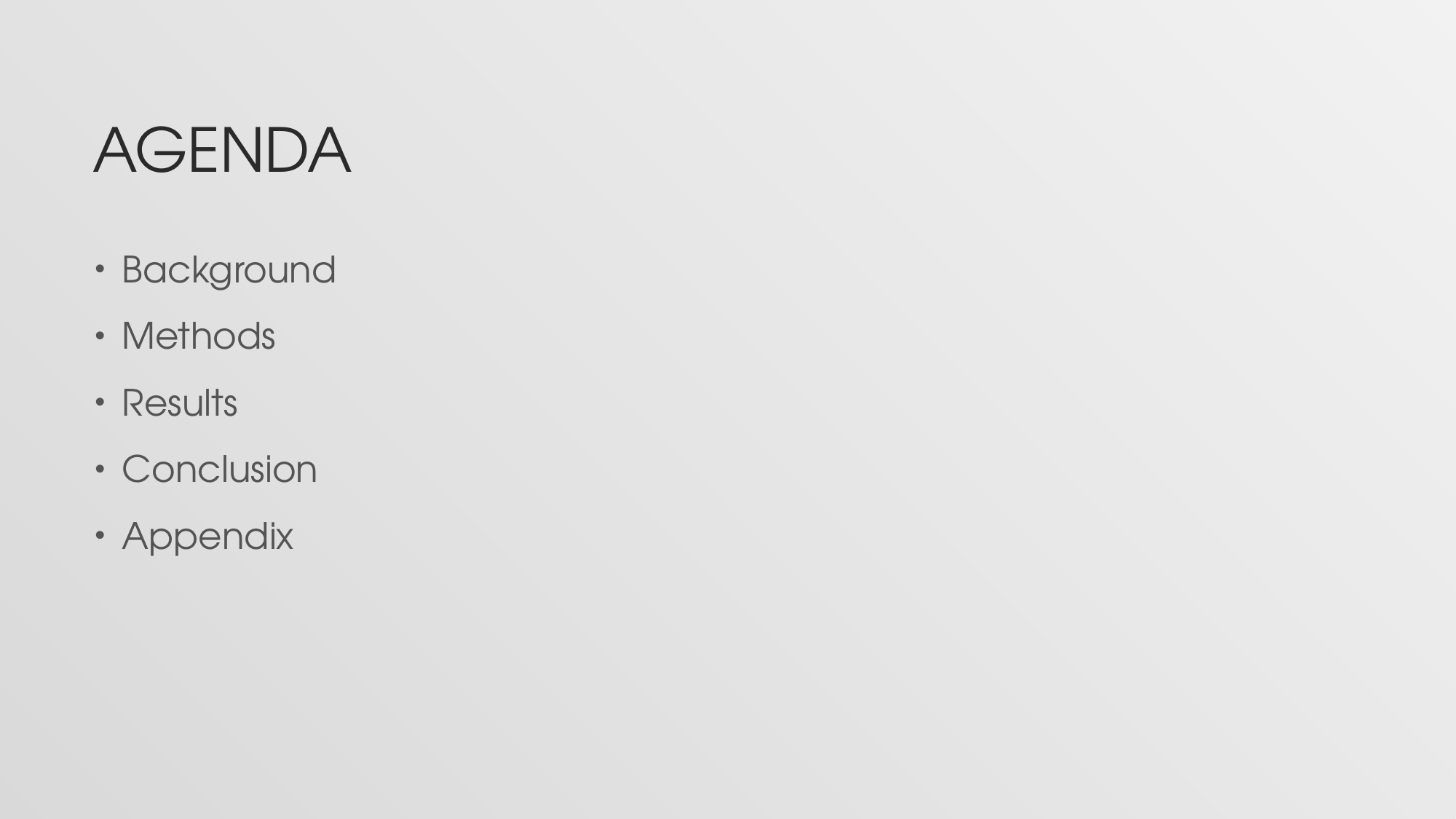

# agenda
Background
Methods
Results
Conclusion
Appendix